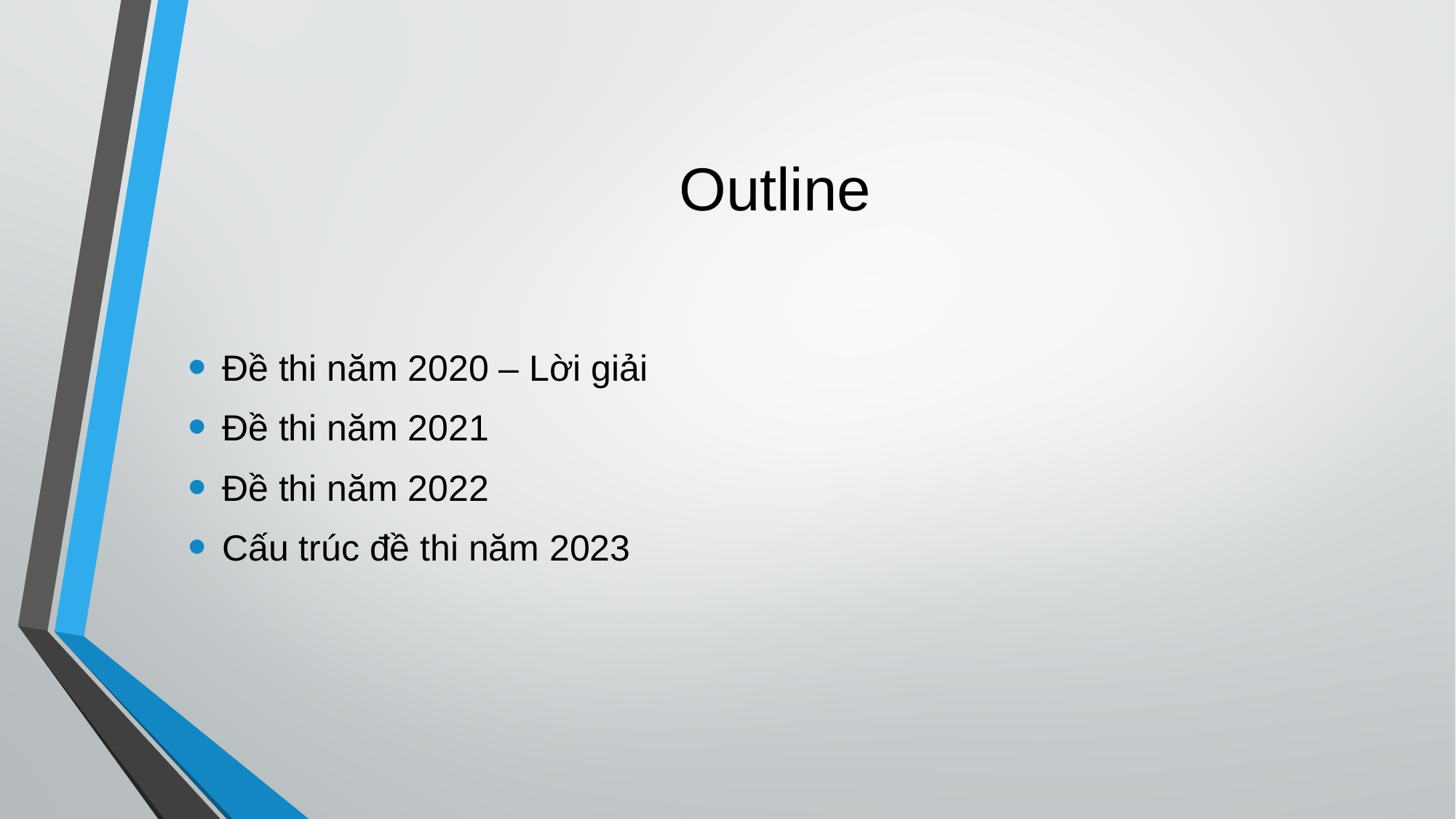

# Outline
Đề thi năm 2020 – Lời giải
Đề thi năm 2021
Đề thi năm 2022
Cấu trúc đề thi năm 2023